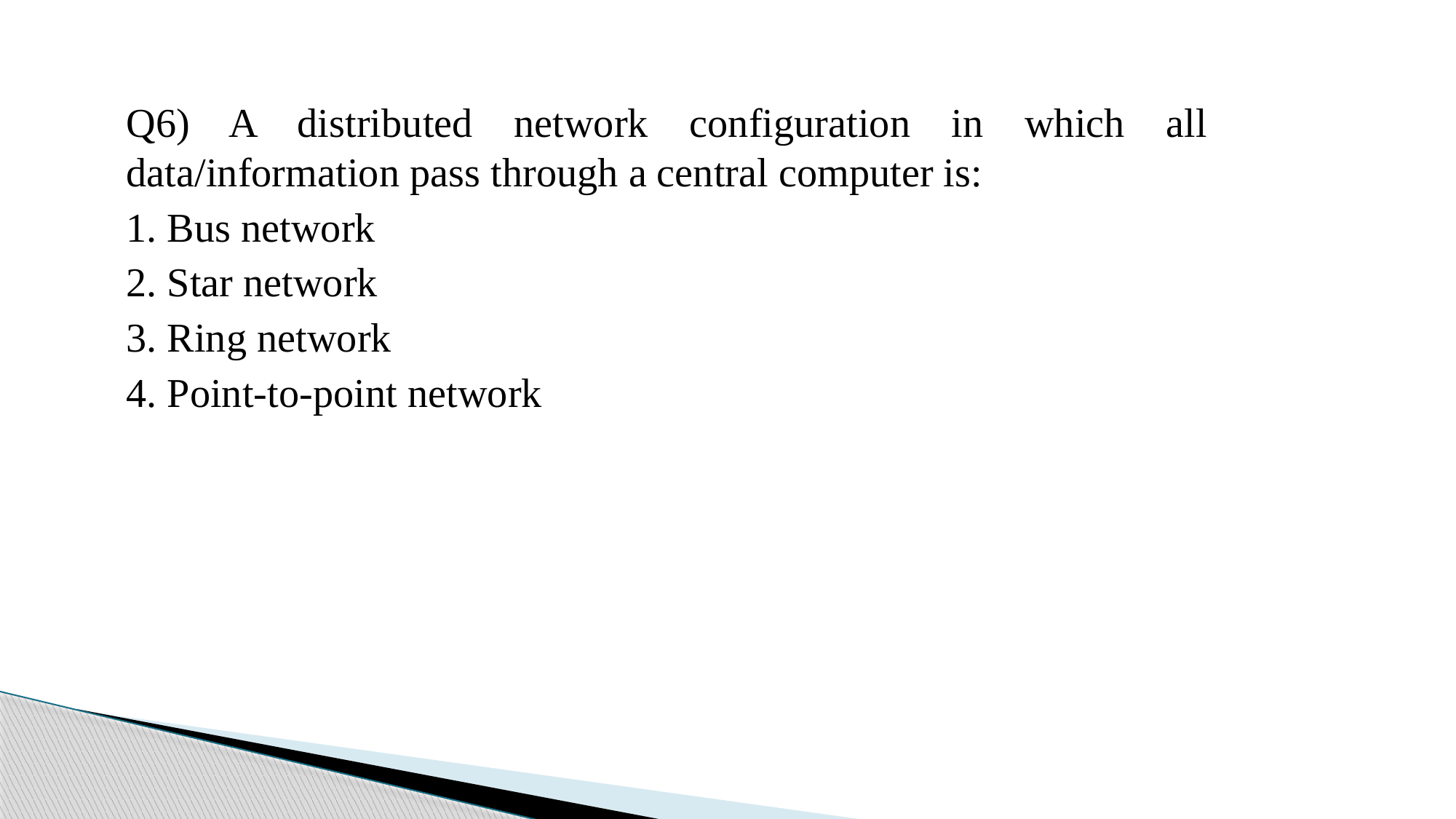

Q6) A distributed network configuration in which all data/information pass through a central computer is:
1. Bus network
2. Star network
3. Ring network
4. Point-to-point network